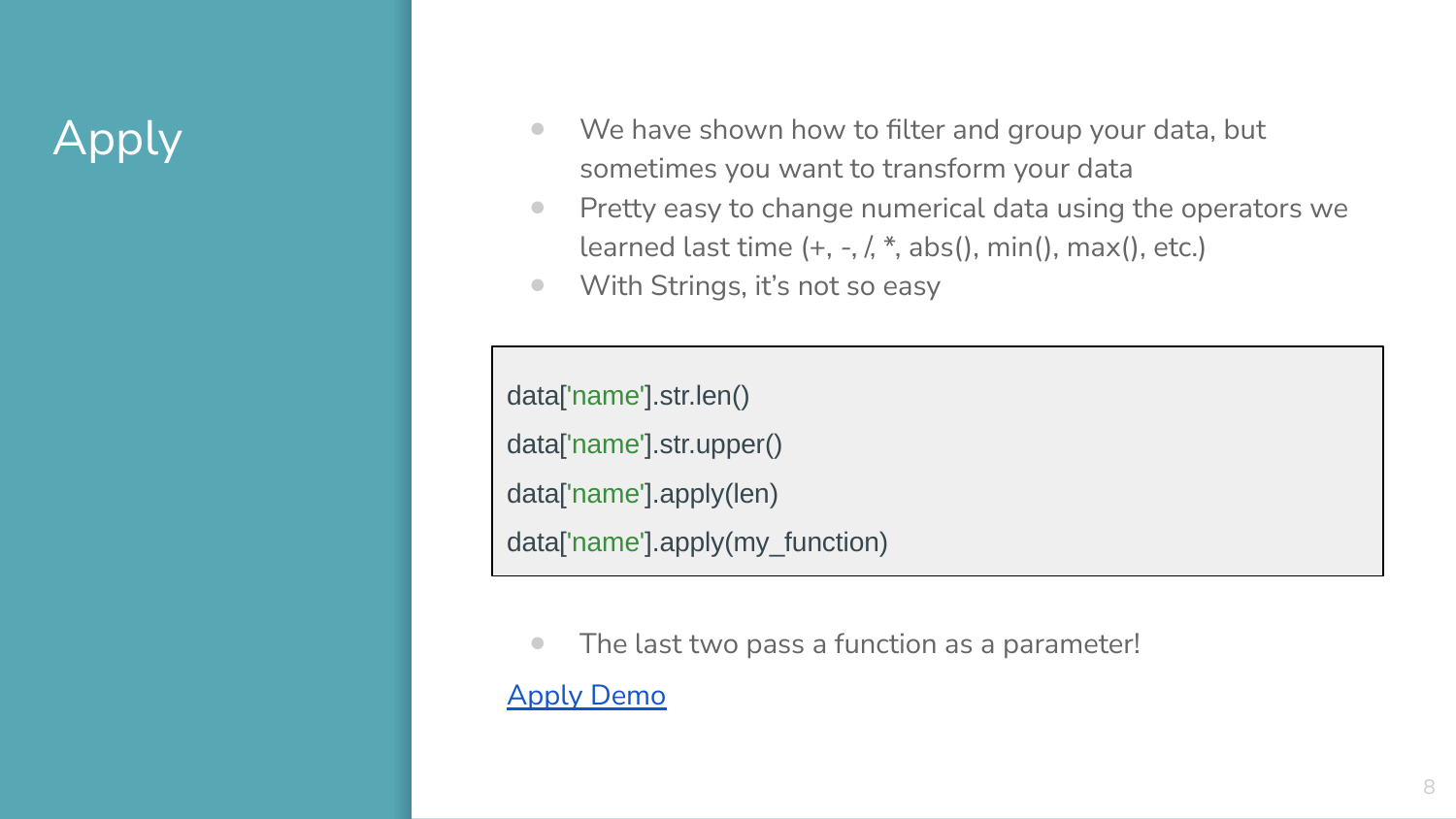

# Apply
We have shown how to filter and group your data, but sometimes you want to transform your data
Pretty easy to change numerical data using the operators we learned last time (+, -, /, *, abs(), min(), max(), etc.)
With Strings, it’s not so easy

The last two pass a function as a parameter!
Apply Demo
data['name'].str.len()
data['name'].str.upper()
data['name'].apply(len)
data['name'].apply(my_function)

8